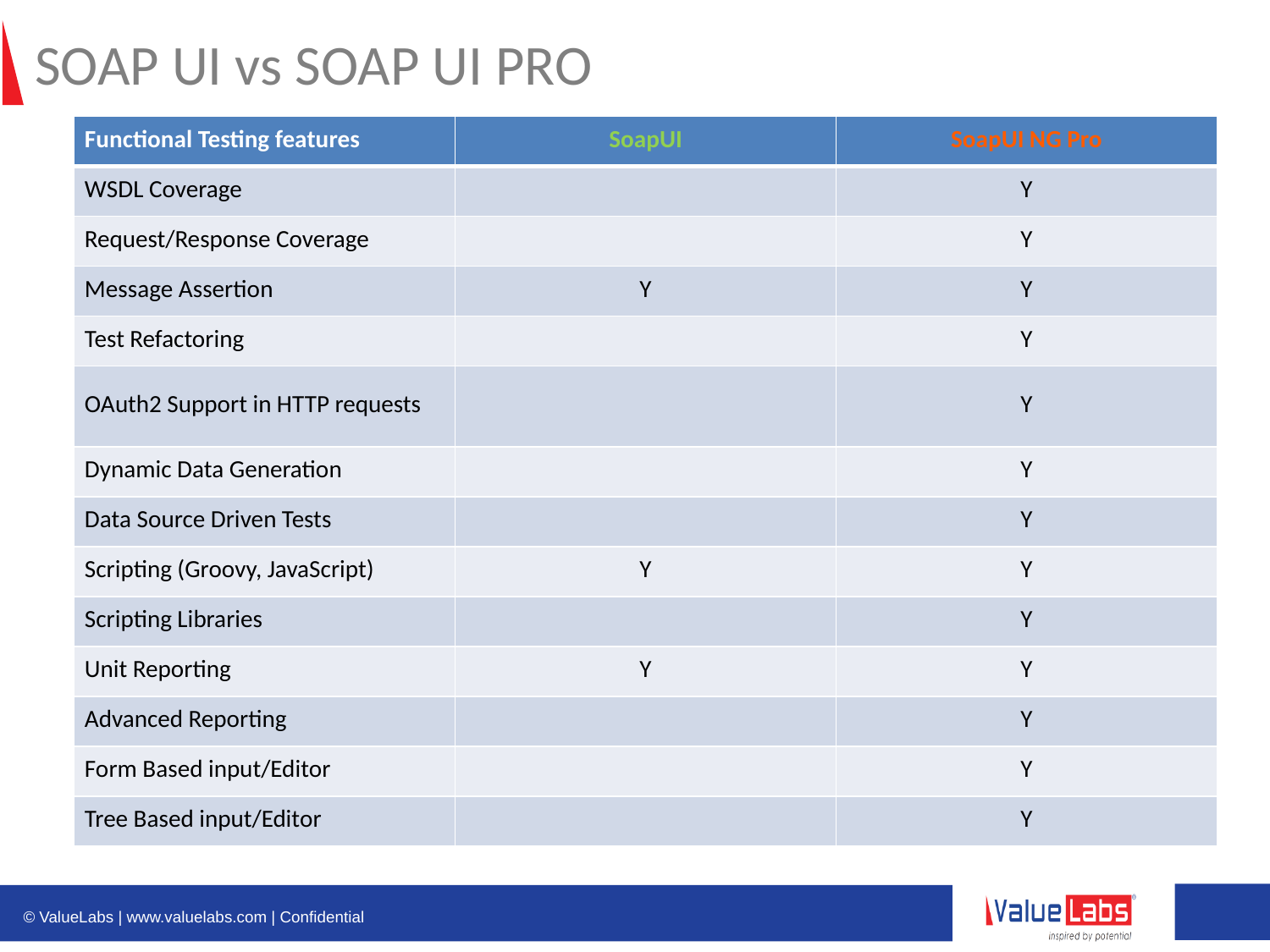

# SOAP UI vs SOAP UI PRO
| Functional Testing features | SoapUI | SoapUI NG Pro |
| --- | --- | --- |
| WSDL Coverage |  | Y |
| Request/Response Coverage |  | Y |
| Message Assertion | Y | Y |
| Test Refactoring |  | Y |
| OAuth2 Support in HTTP requests |  | Y |
| Dynamic Data Generation |  | Y |
| Data Source Driven Tests |  | Y |
| Scripting (Groovy, JavaScript) | Y | Y |
| Scripting Libraries |  | Y |
| Unit Reporting | Y | Y |
| Advanced Reporting |  | Y |
| Form Based input/Editor |  | Y |
| Tree Based input/Editor |  | Y |